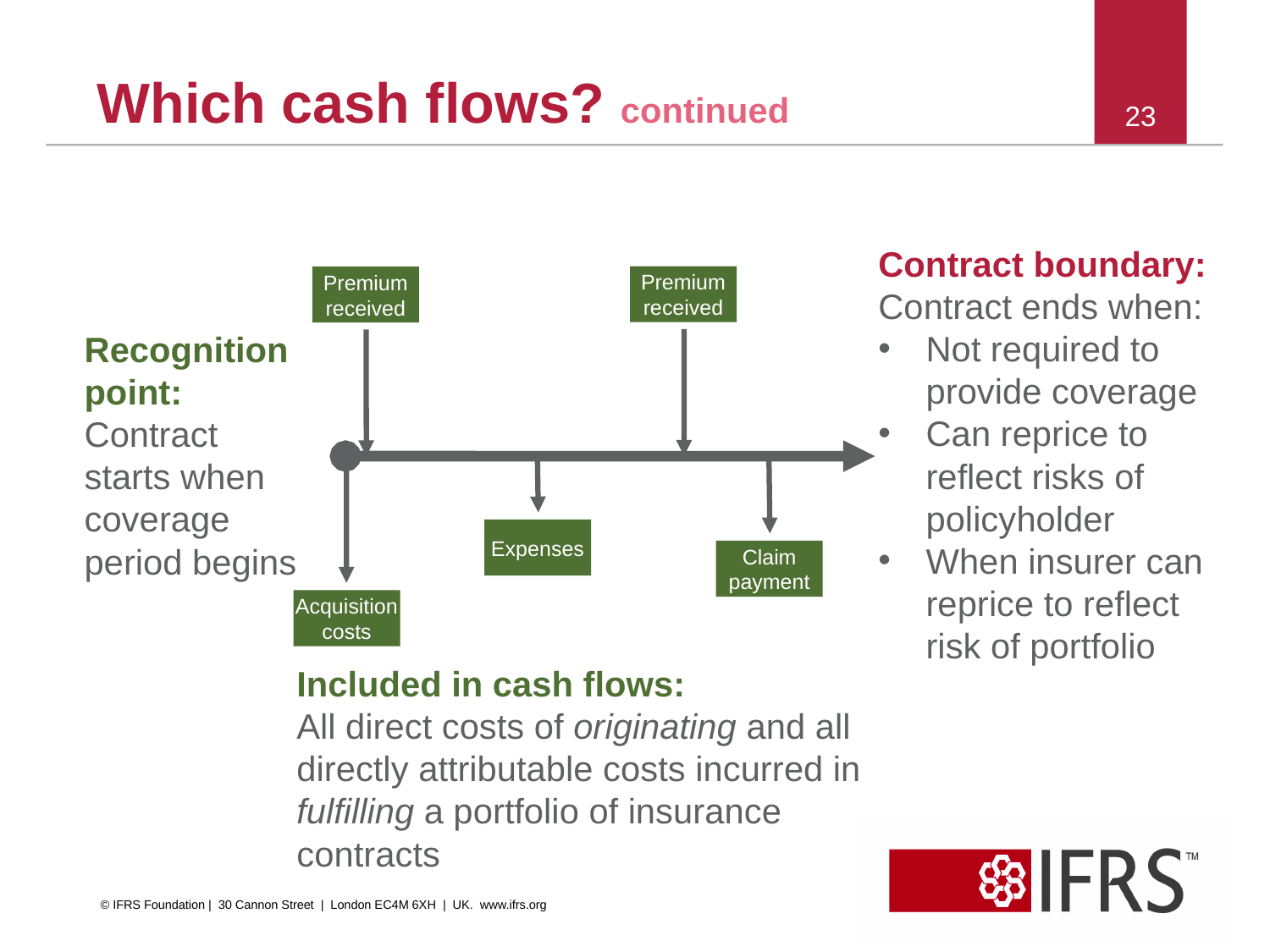

# Which cash flows? continued
23
Contract boundary:
Contract ends when:
Not required to provide coverage
Can reprice to reflect risks of policyholder
When insurer can reprice to reflect risk of portfolio
Premium
received
Premium
received

Expenses
Claim
payment
Acquisition
costs
Recognition point:
Contract starts when coverage period begins
Included in cash flows:
All direct costs of originating and all directly attributable costs incurred in fulfilling a portfolio of insurance contracts

© IFRS Foundation |  30 Cannon Street  |  London EC4M 6XH  |  UK.  www.ifrs.org